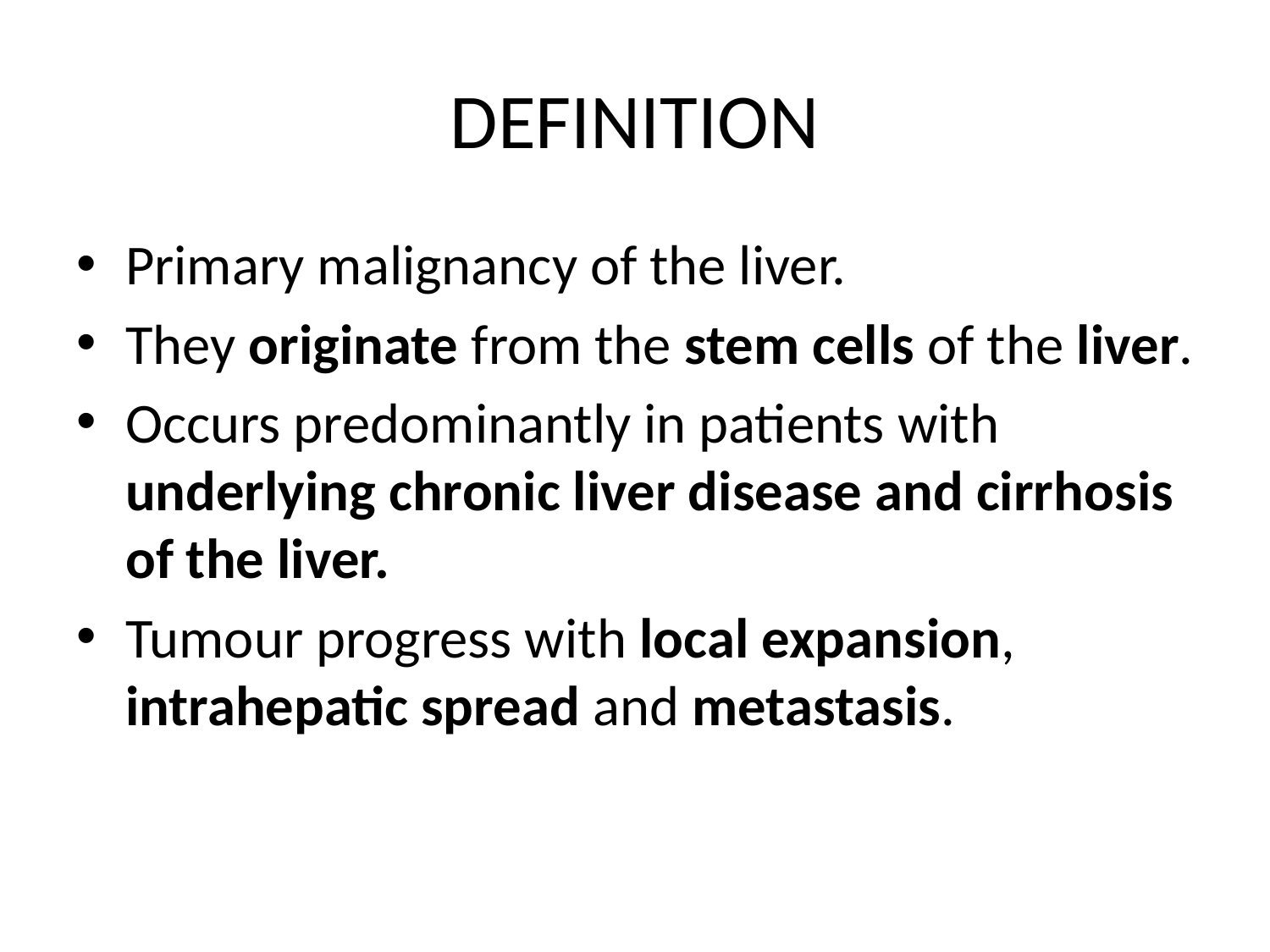

# DEFINITION
Primary malignancy of the liver.
They originate from the stem cells of the liver.
Occurs predominantly in patients with underlying chronic liver disease and cirrhosis of the liver.
Tumour progress with local expansion, intrahepatic spread and metastasis.